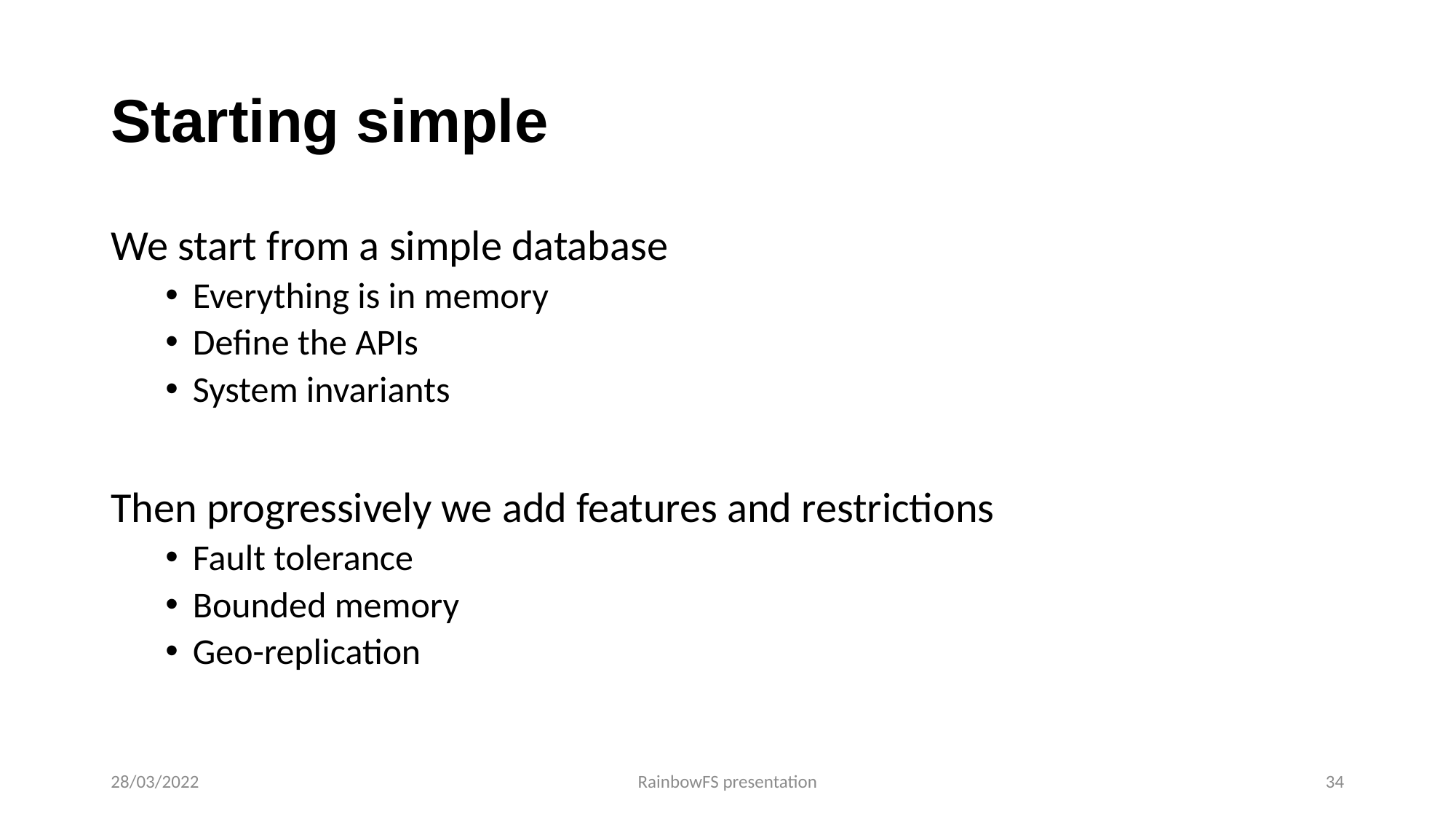

# Starting simple
We start from a simple database
Everything is in memory
Define the APIs
System invariants

Then progressively we add features and restrictions
Fault tolerance
Bounded memory
Geo-replication
28/03/2022
RainbowFS presentation
34